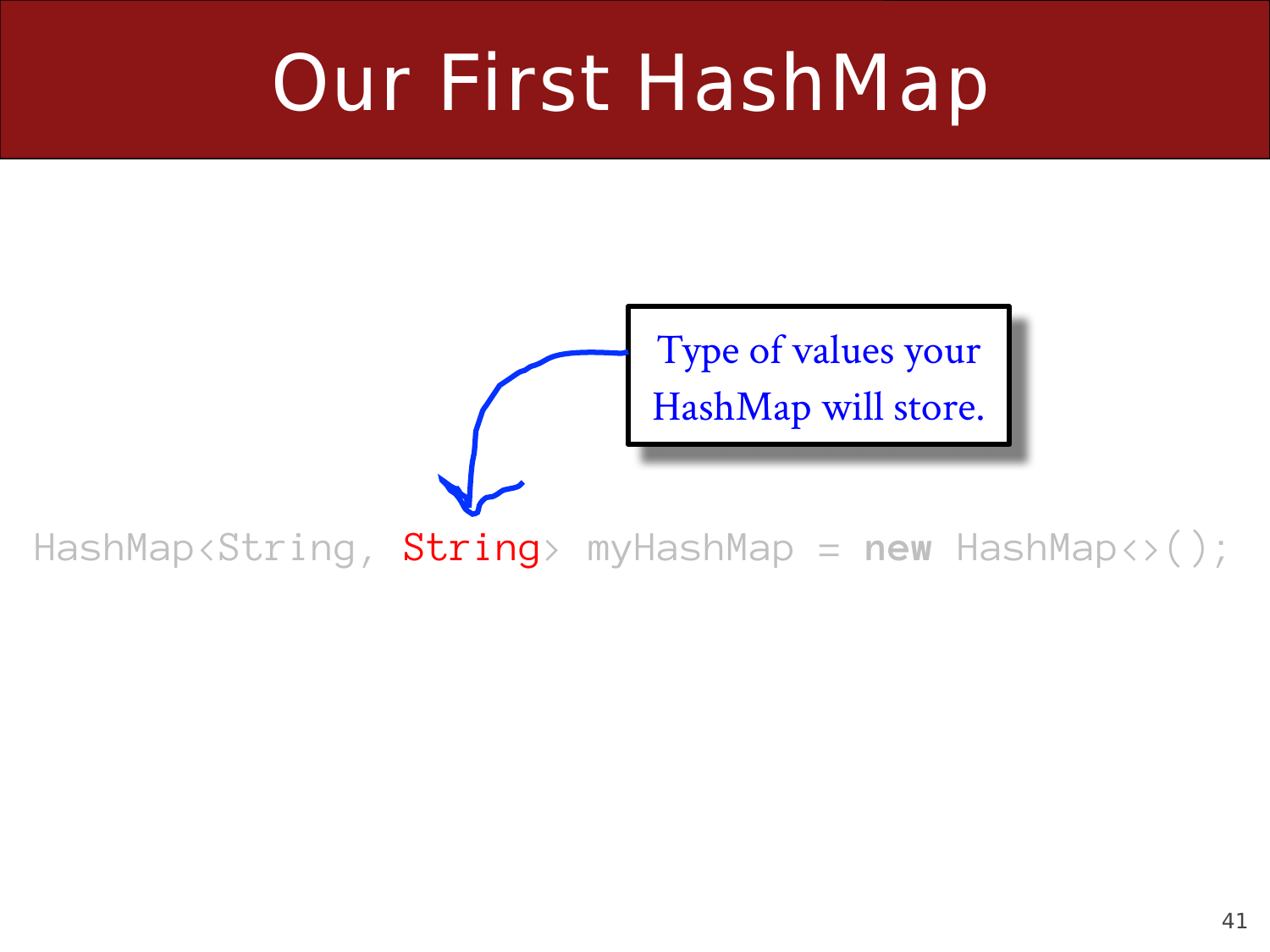

# Our First HashMap
Type of values your HashMap will store.

HashMap<String, String> myHashMap = new HashMap<>();